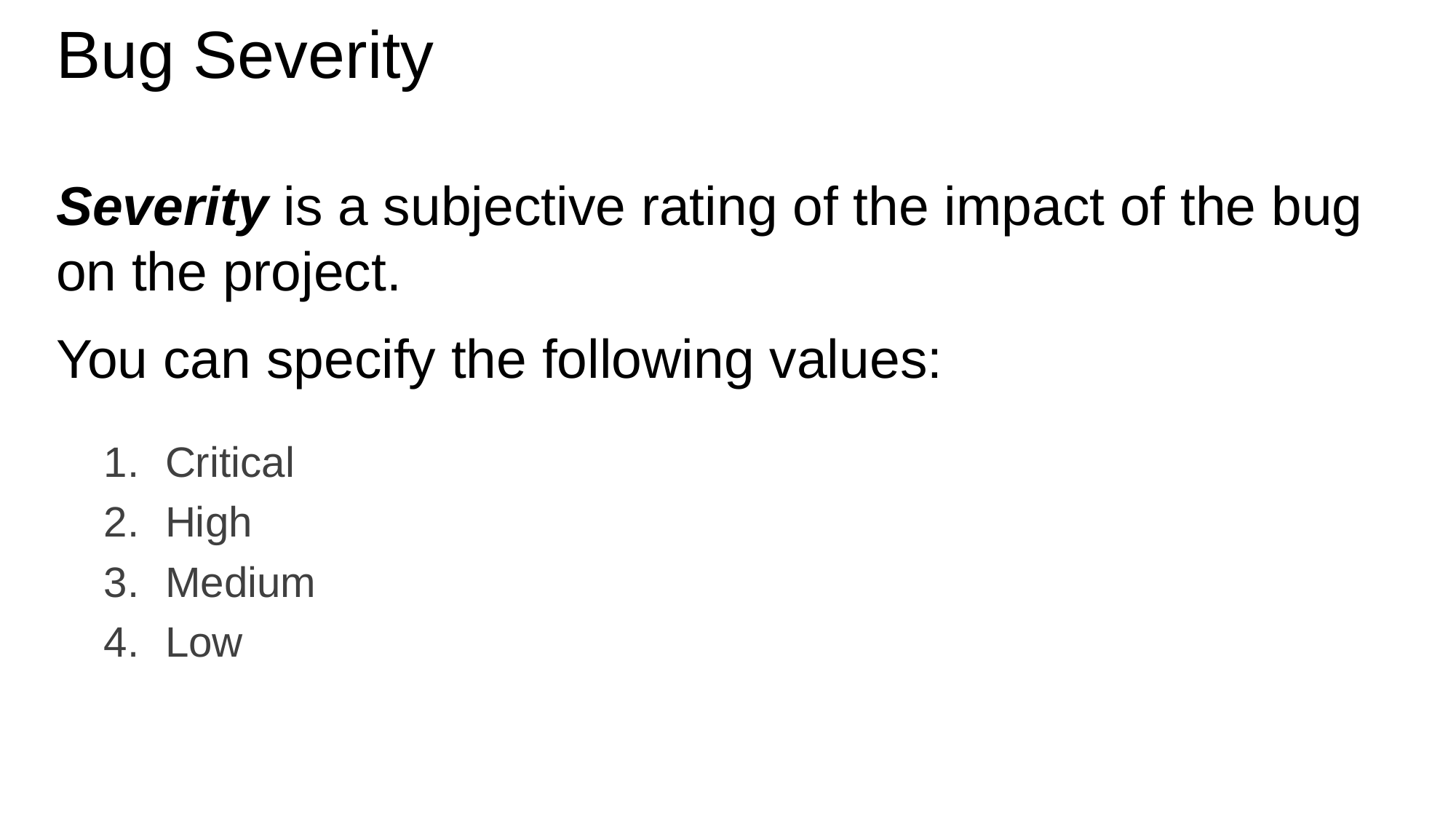

# Bug Severity
Severity is a subjective rating of the impact of the bug on the project.
You can specify the following values:

Critical
High
Medium
Low